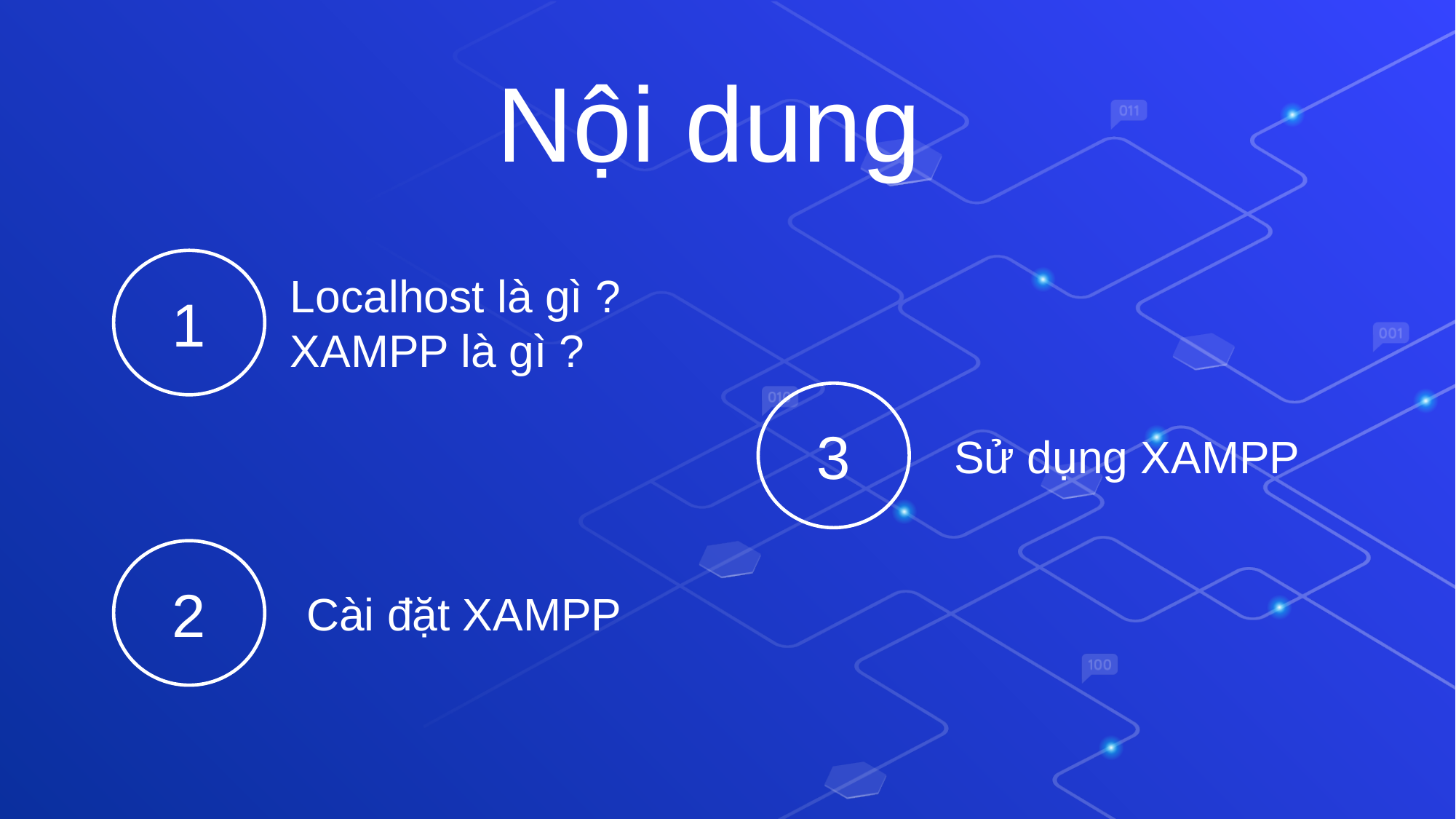

Nội dung
1
Localhost là gì ?
XAMPP là gì ?
3
Sử dụng XAMPP
2
 Cài đặt XAMPP